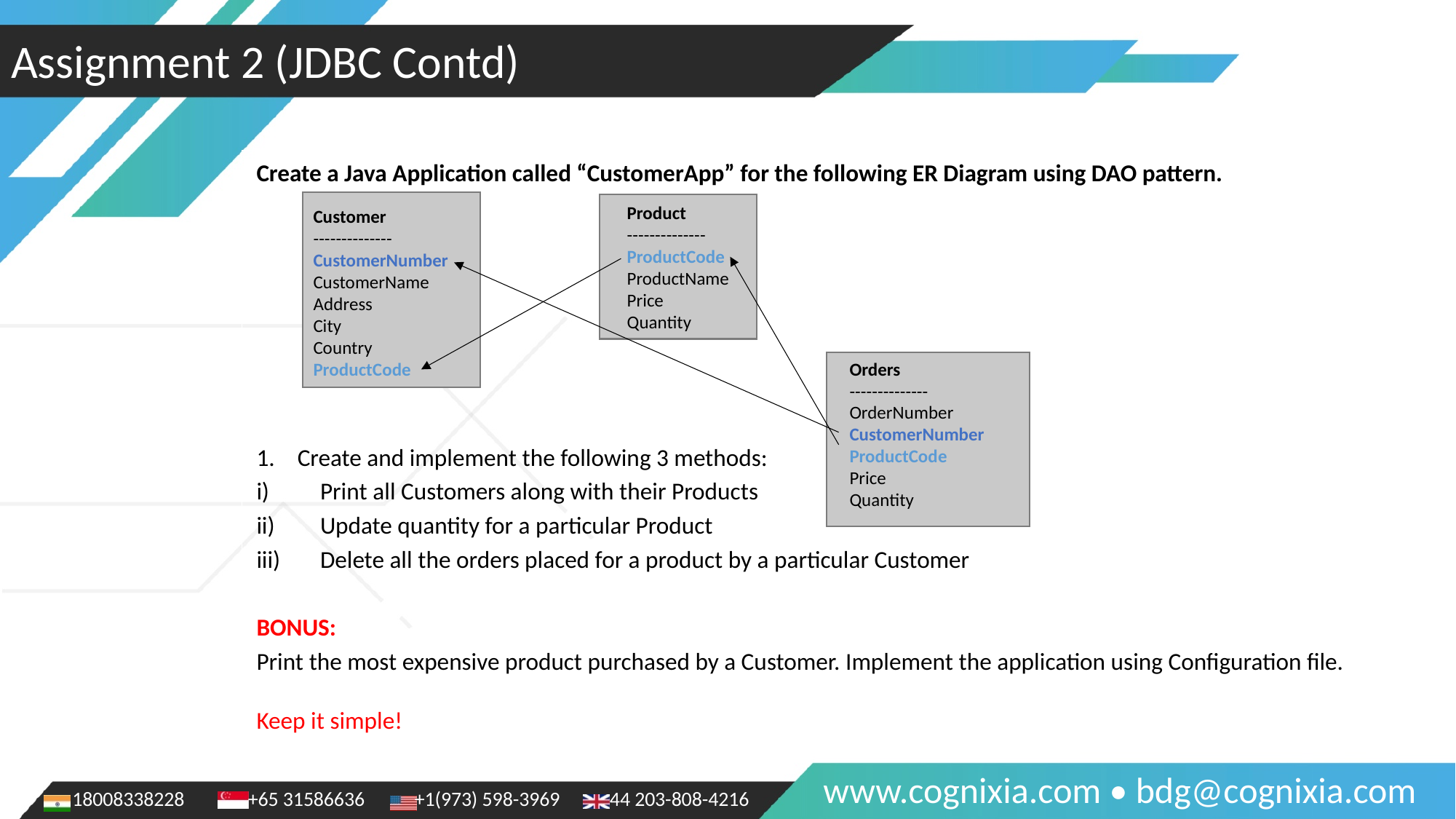

Assignment 2 (JDBC Contd)
Create a Java Application called “CustomerApp” for the following ER Diagram using DAO pattern.

Create and implement the following 3 methods:
Print all Customers along with their Products
Update quantity for a particular Product
Delete all the orders placed for a product by a particular Customer

BONUS:
Print the most expensive product purchased by a Customer. Implement the application using Configuration file.

Keep it simple!

Product
--------------
ProductCode
ProductName
Price
Quantity

Customer
--------------
CustomerNumber
CustomerName
Address
City
Country
ProductCode
Orders
--------------
OrderNumber
CustomerNumber
ProductCode
Price
Quantity